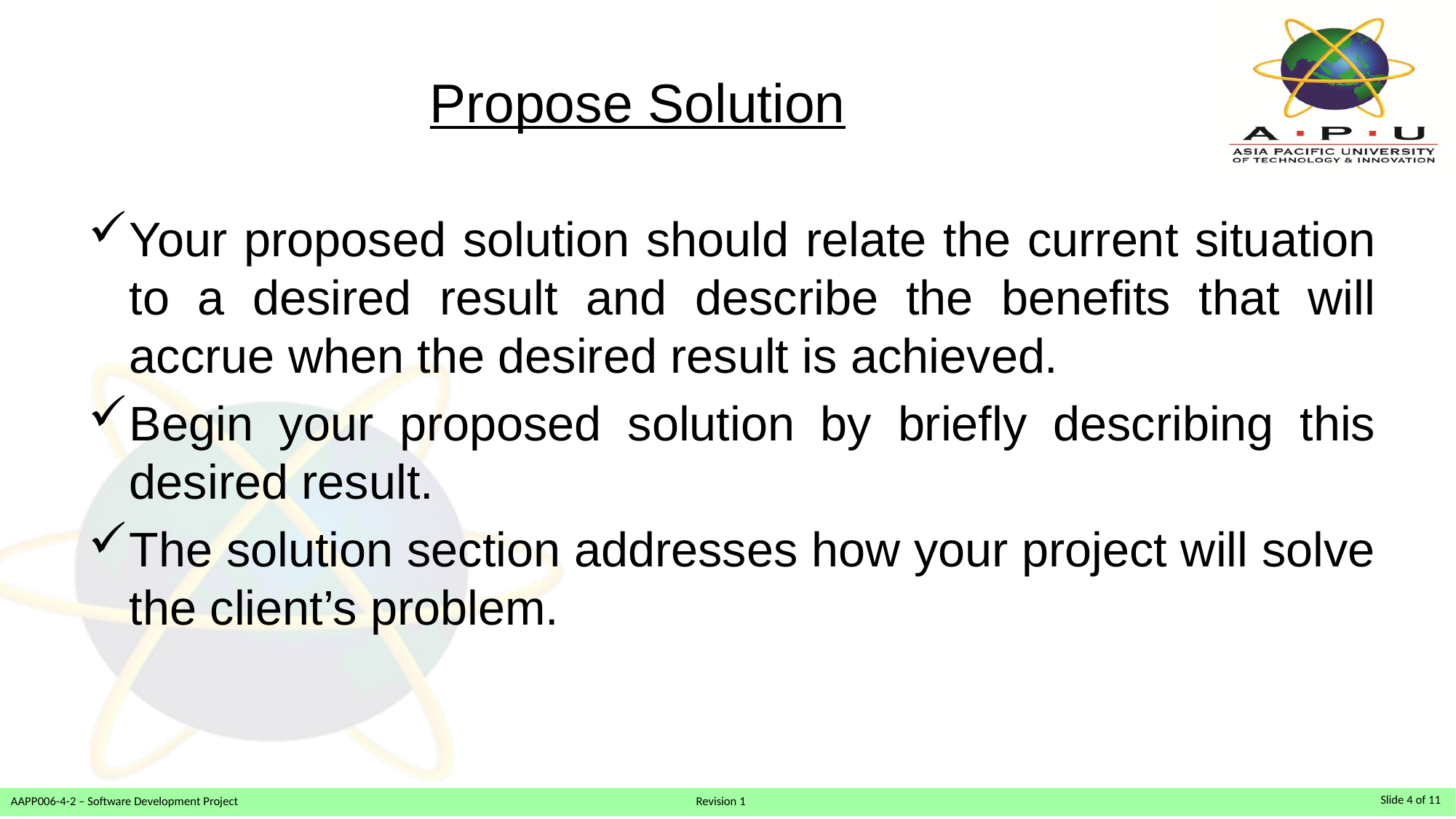

# Propose Solution
Your proposed solution should relate the current situation to a desired result and describe the benefits that will accrue when the desired result is achieved.
Begin your proposed solution by briefly describing this desired result.
The solution section addresses how your project will solve the client’s problem.